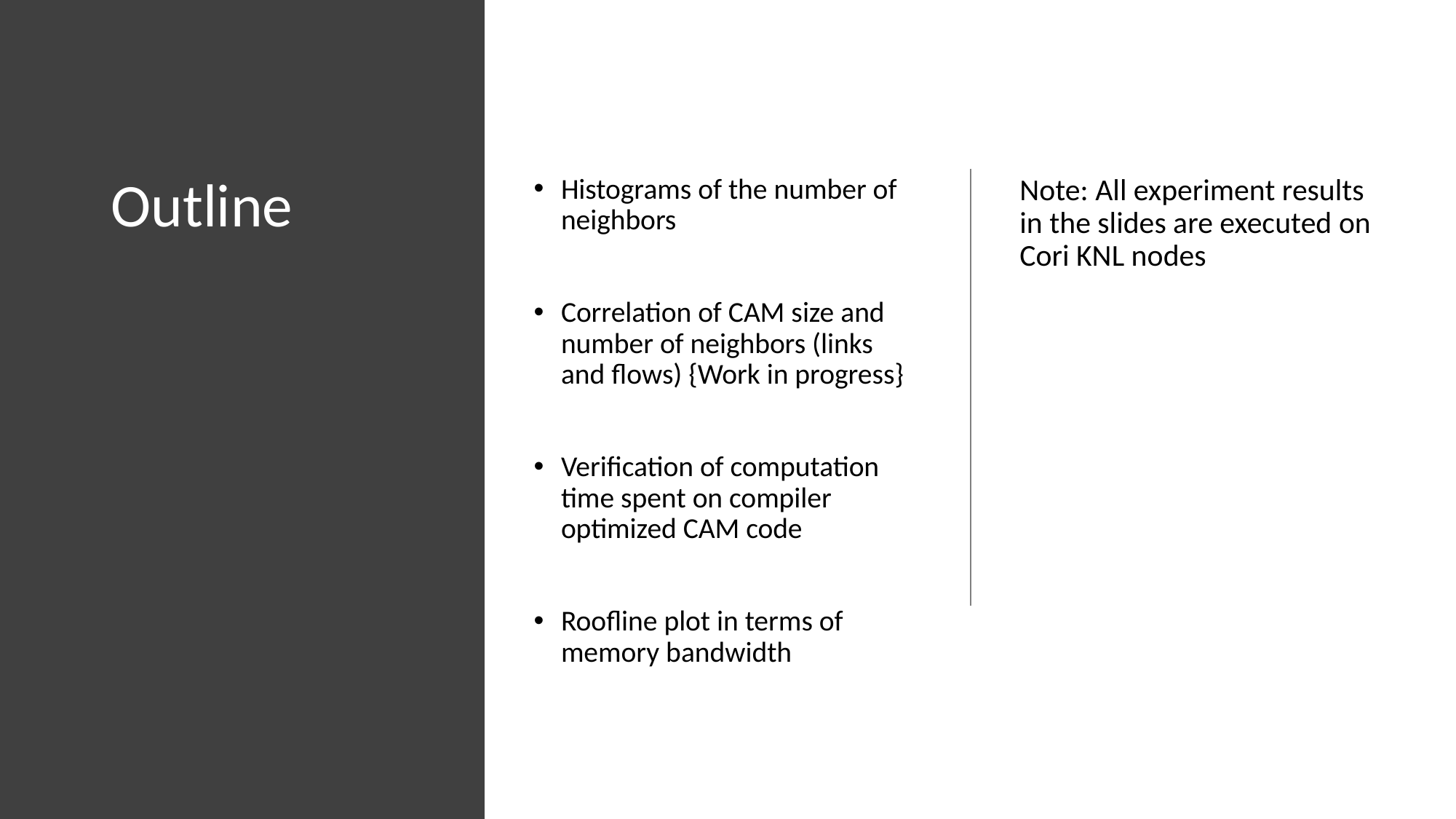

# Outline
Histograms of the number of neighbors

Correlation of CAM size and number of neighbors (links and flows) {Work in progress}

Verification of computation time spent on compiler optimized CAM code

Roofline plot in terms of memory bandwidth

Note: All experiment results in the slides are executed on Cori KNL nodes